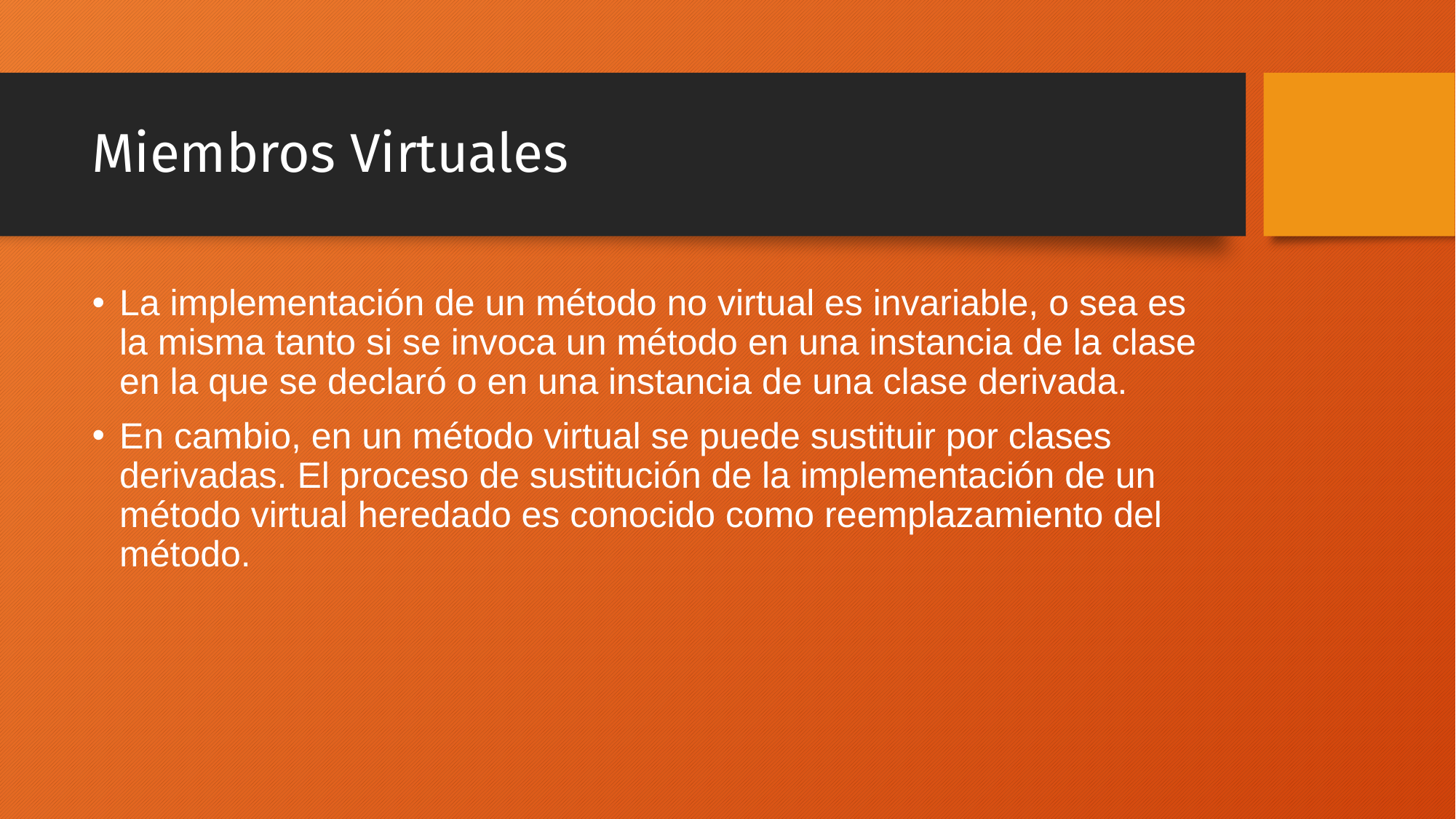

# Miembros Virtuales
La implementación de un método no virtual es invariable, o sea es la misma tanto si se invoca un método en una instancia de la clase en la que se declaró o en una instancia de una clase derivada.
En cambio, en un método virtual se puede sustituir por clases derivadas. El proceso de sustitución de la implementación de un método virtual heredado es conocido como reemplazamiento del método.